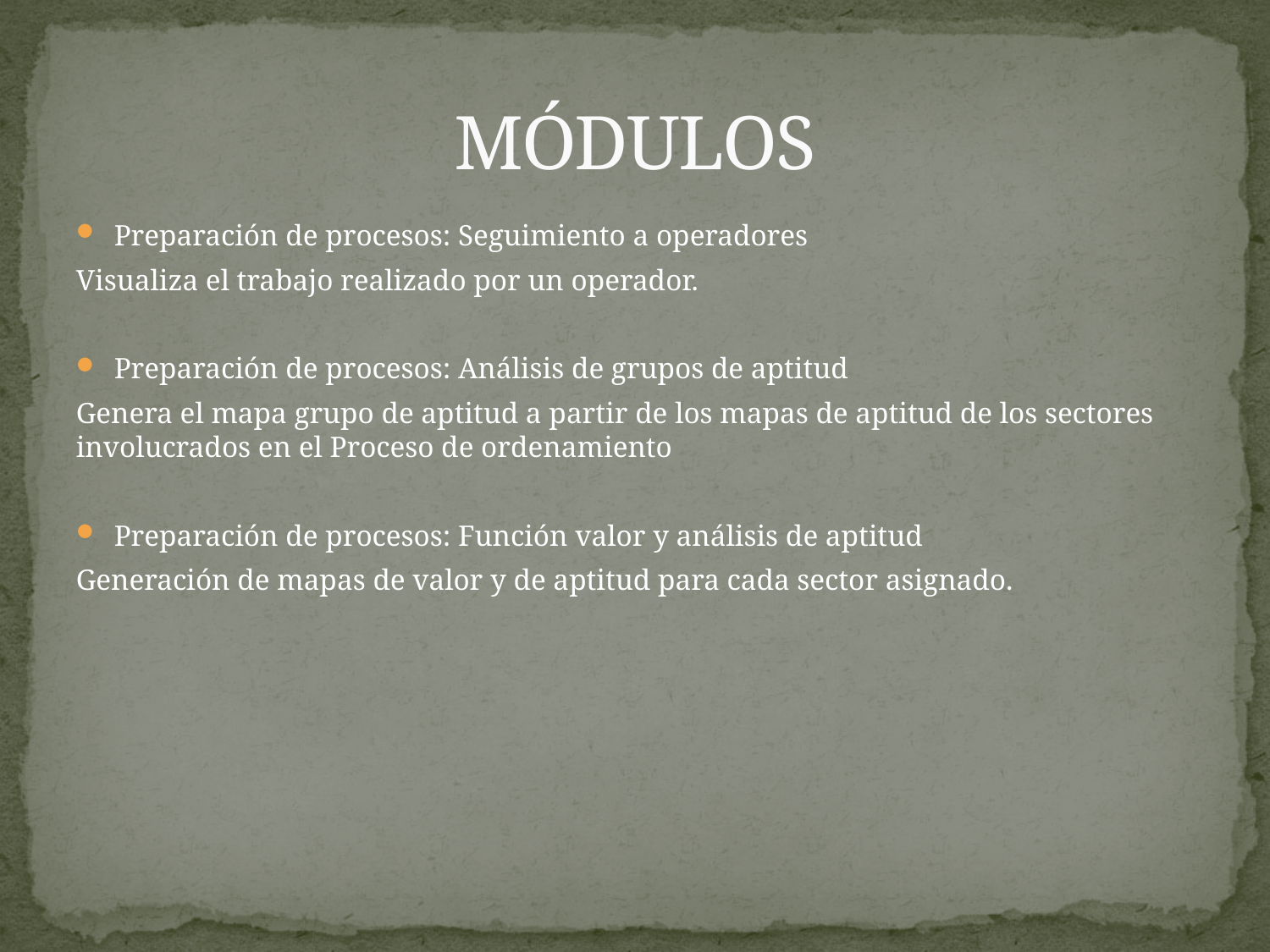

# MÓDULOS
Preparación de procesos: Seguimiento a operadores
Visualiza el trabajo realizado por un operador.

Preparación de procesos: Análisis de grupos de aptitud
Genera el mapa grupo de aptitud a partir de los mapas de aptitud de los sectores involucrados en el Proceso de ordenamiento

Preparación de procesos: Función valor y análisis de aptitud
Generación de mapas de valor y de aptitud para cada sector asignado.